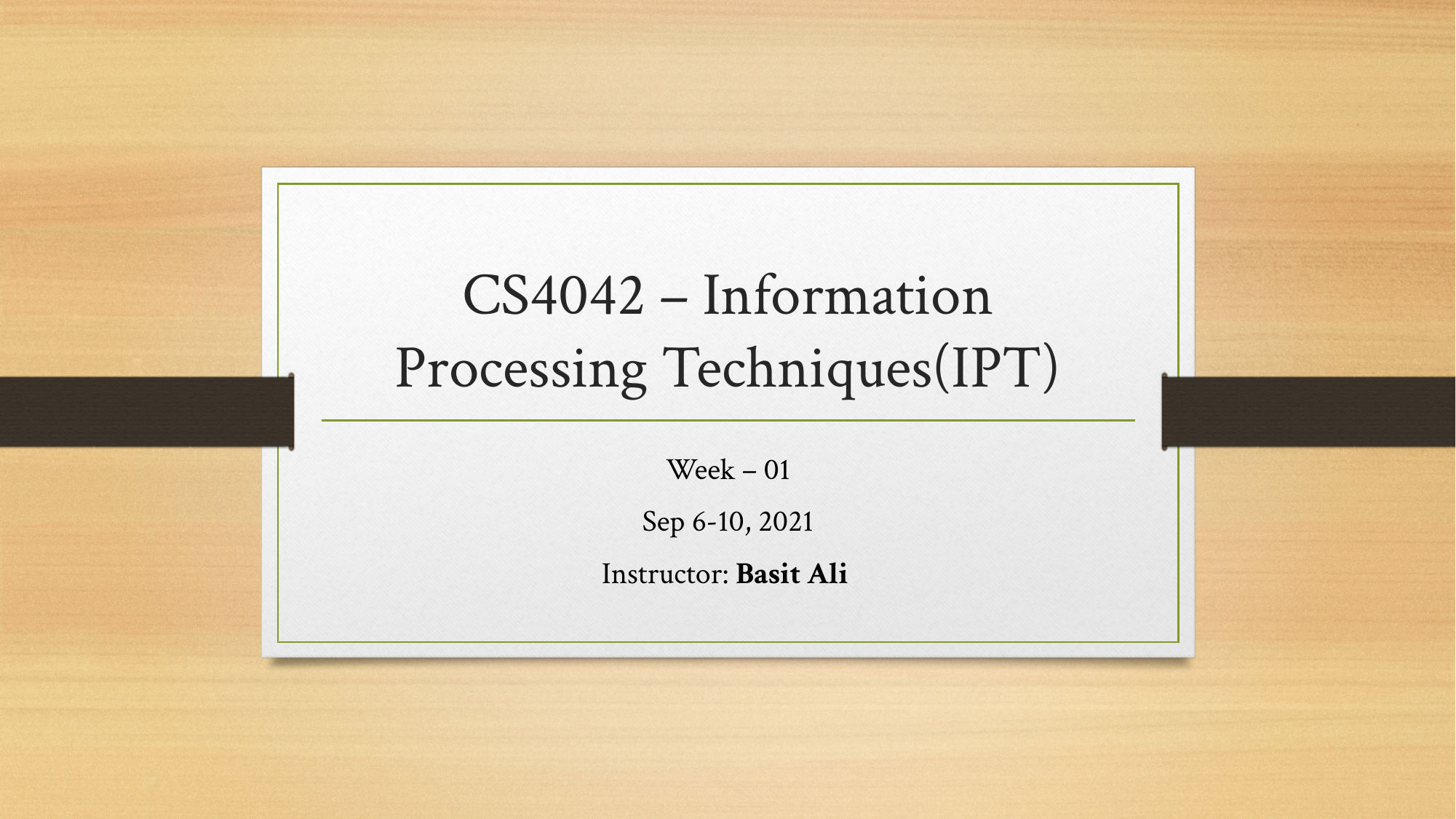

# CS4042 – Information Processing Techniques(IPT)
Week – 01
Sep 6-10, 2021
Instructor: Basit Ali